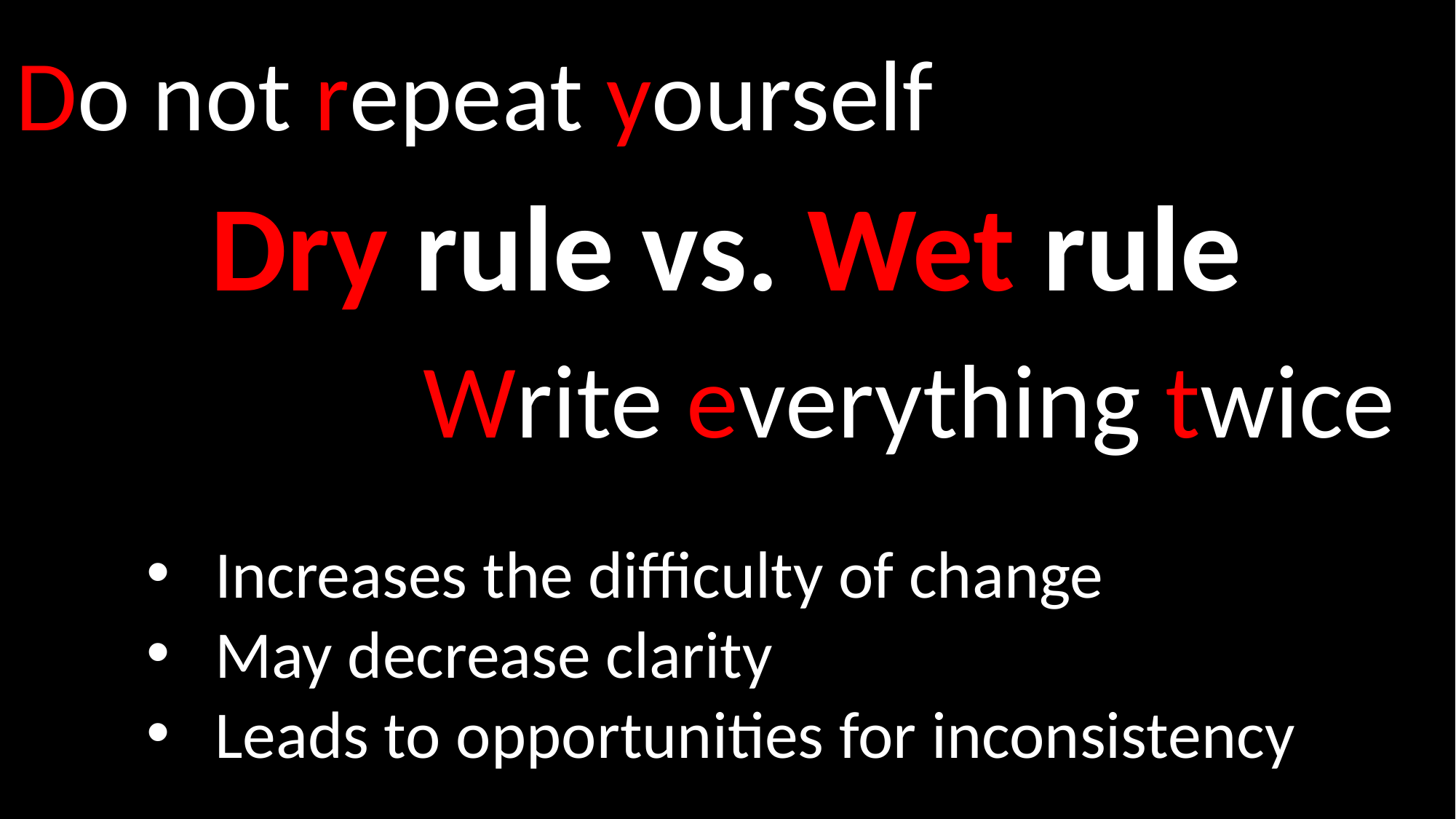

# Do not repeat yourself
Dry rule vs. Wet rule

Write everything twice
Increases the difficulty of change
May decrease clarity
Leads to opportunities for inconsistency